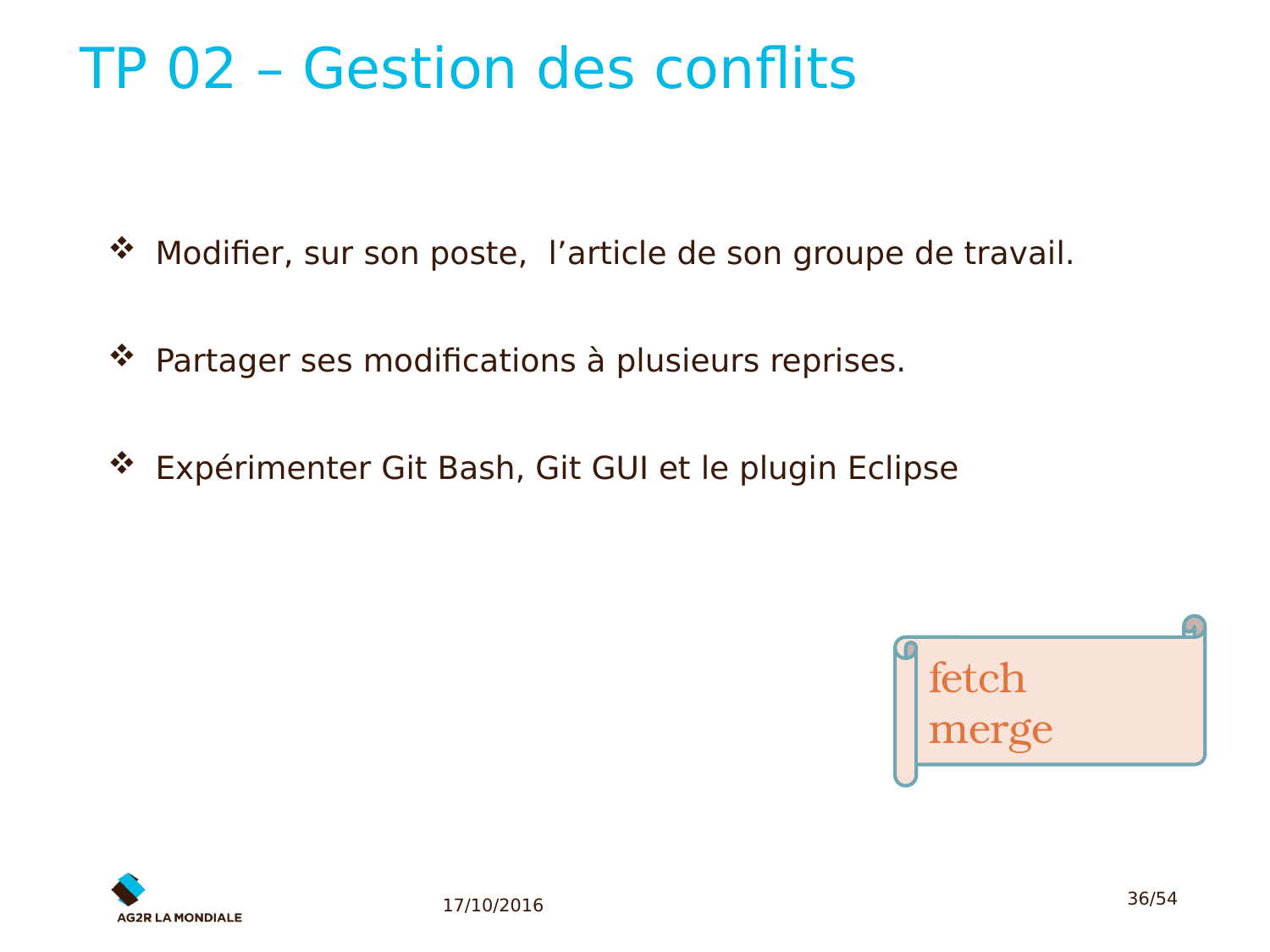

# TP 02 – Gestion des conflits
Modifier, sur son poste,  l’article de son groupe de travail.

Partager ses modifications à plusieurs reprises.

Expérimenter Git Bash, Git GUI et le plugin Eclipse
fetch
merge
17/10/2016
36/54